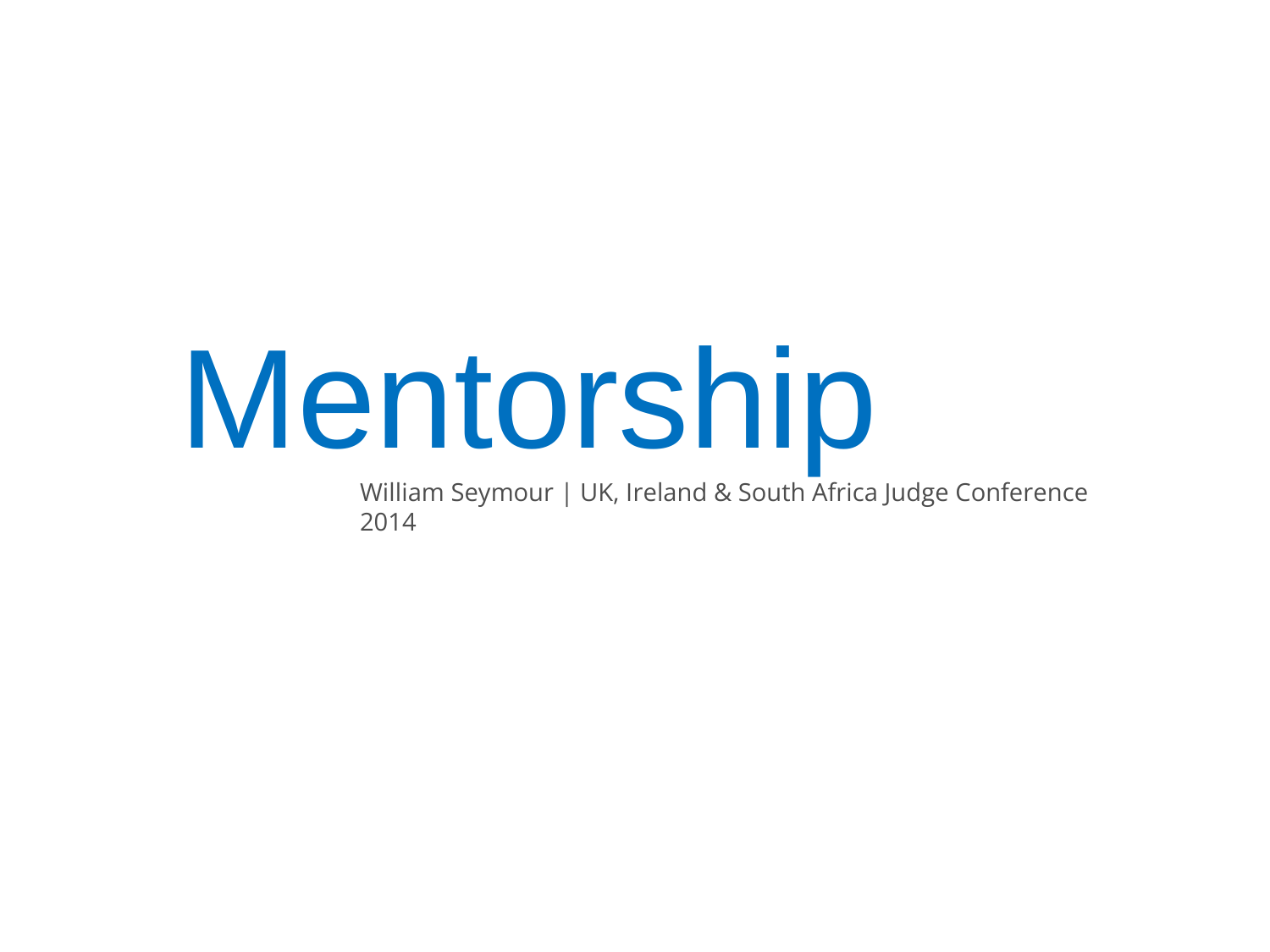

Mentorship
William Seymour | UK, Ireland & South Africa Judge Conference 2014